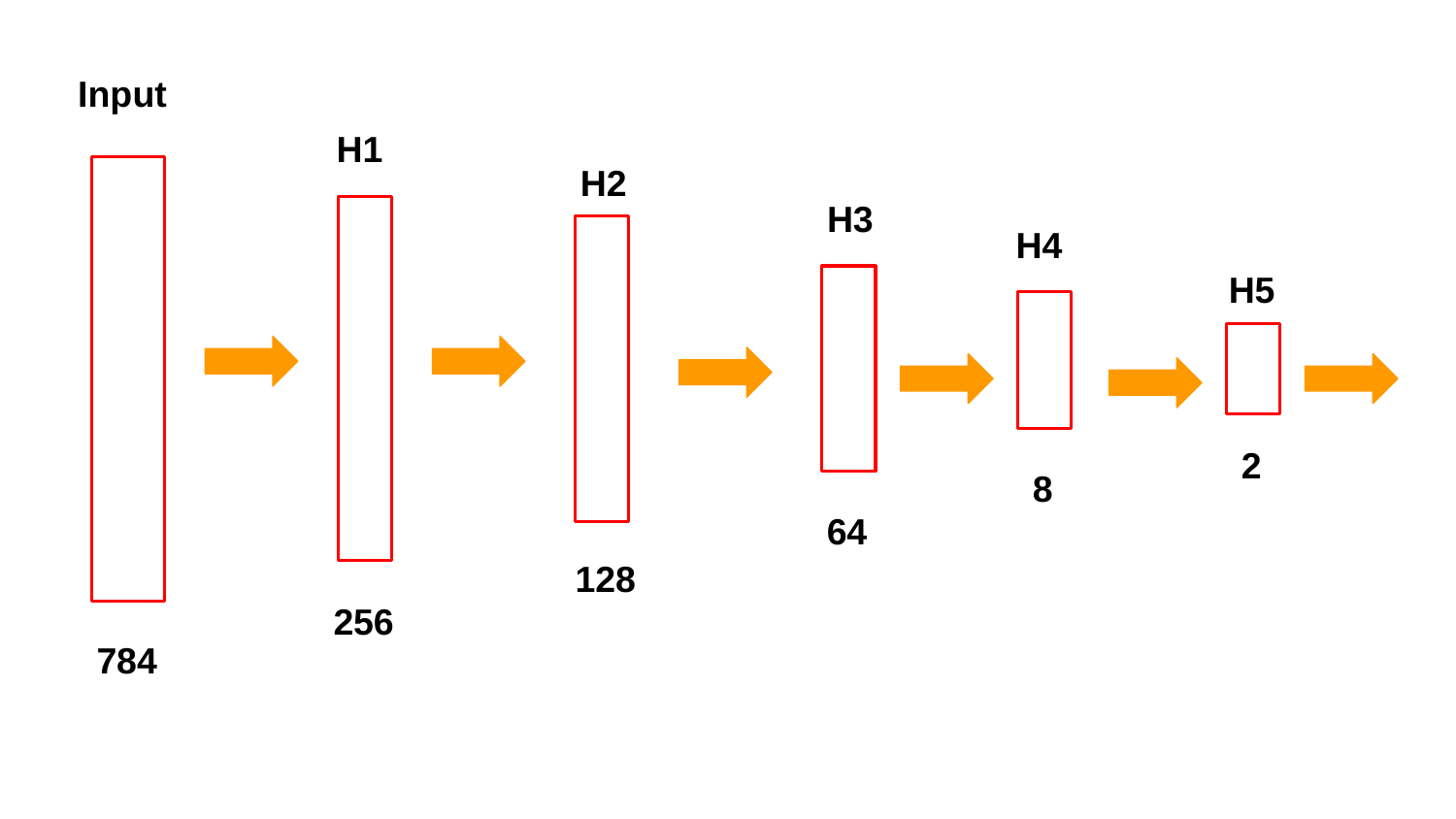

Input
H1
H2

H3

H4

H5

2
8
64
128
256
784